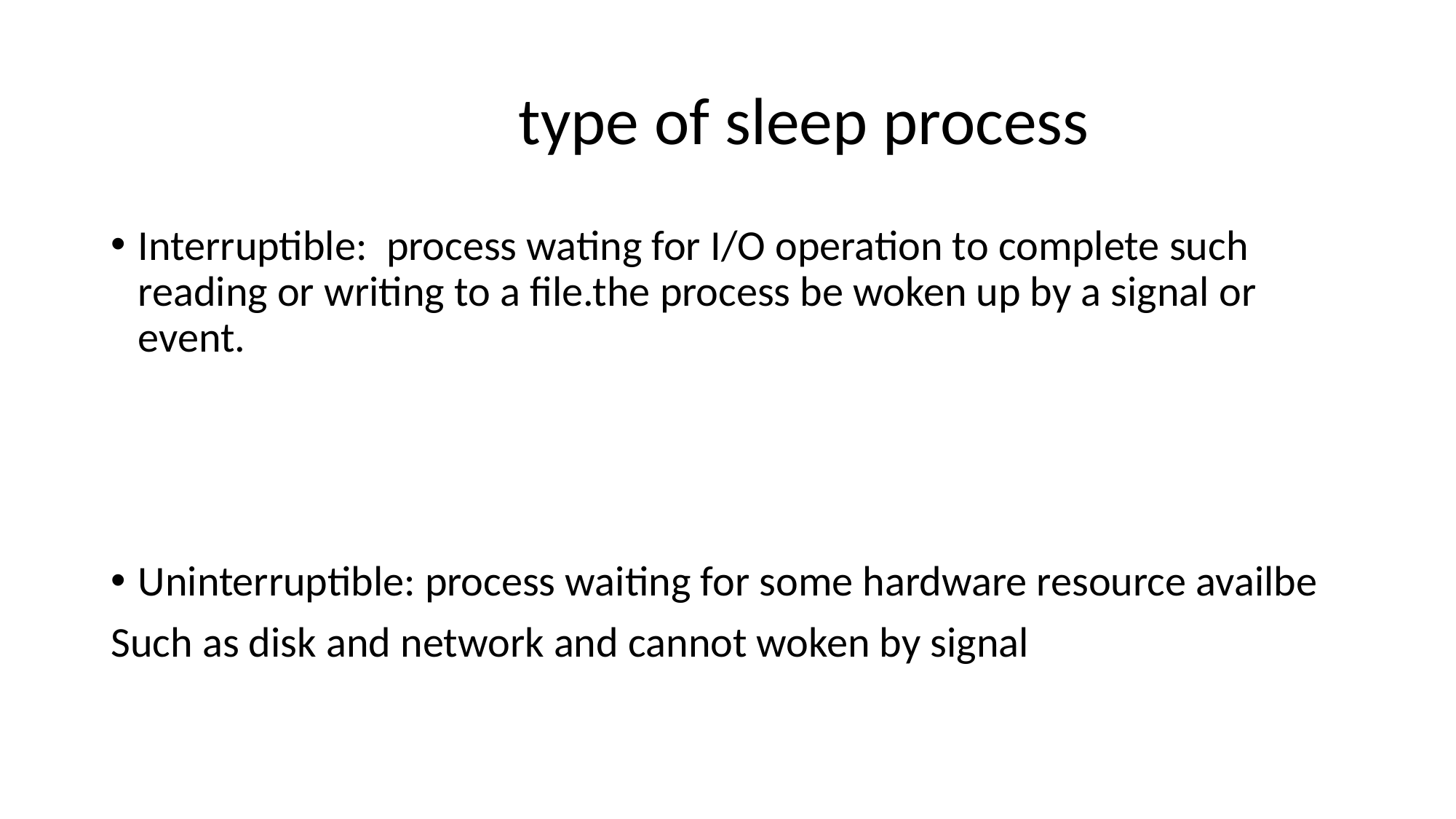

# type of sleep process
Interruptible:  process wating for I/O operation to complete such reading or writing to a file.the process be woken up by a signal or event.

Uninterruptible: process waiting for some hardware resource availbe
Such as disk and network and cannot woken by signal